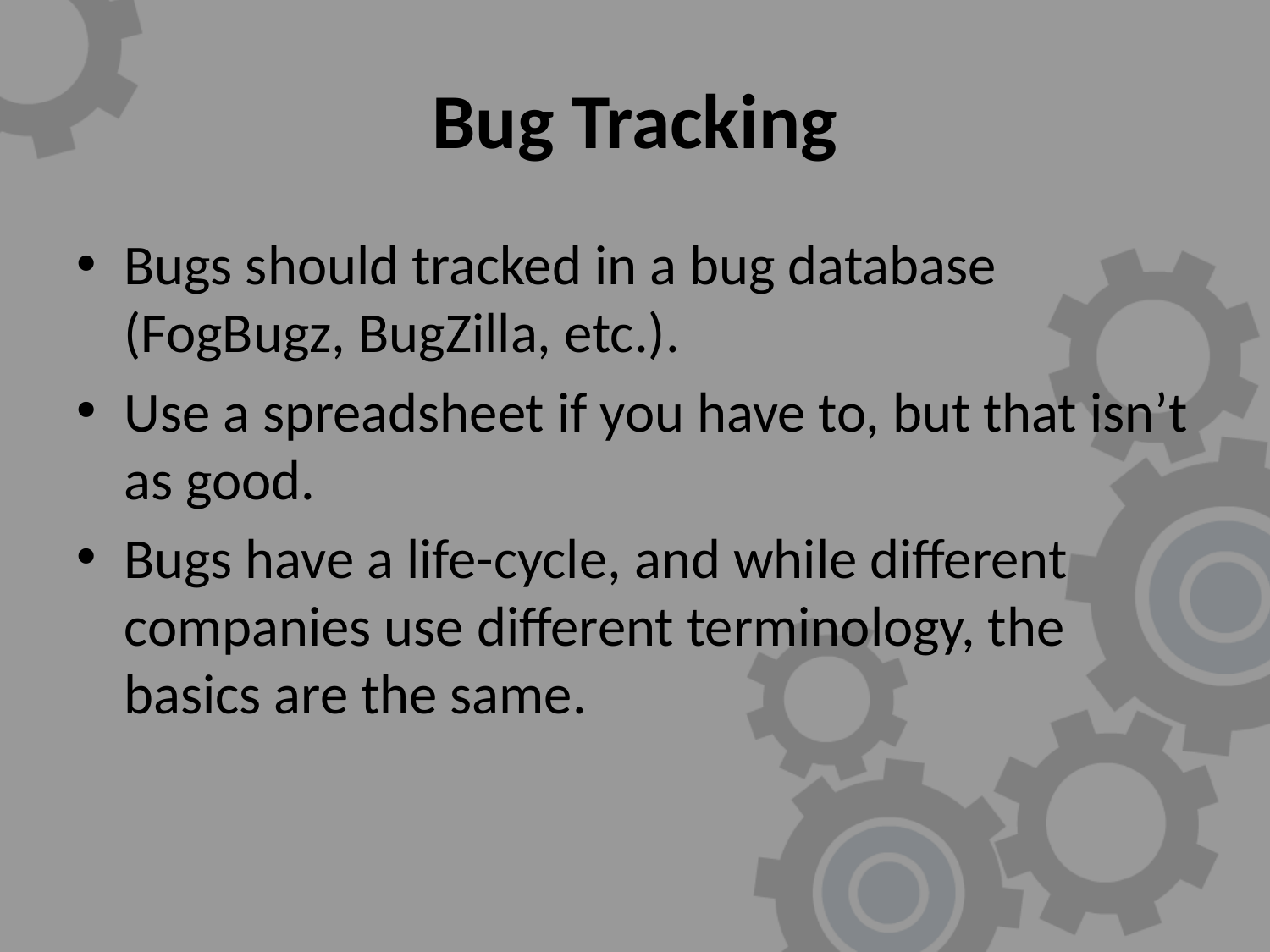

# Bug Tracking
Bugs should tracked in a bug database (FogBugz, BugZilla, etc.).
Use a spreadsheet if you have to, but that isn’t as good.
Bugs have a life-cycle, and while different companies use different terminology, the basics are the same.